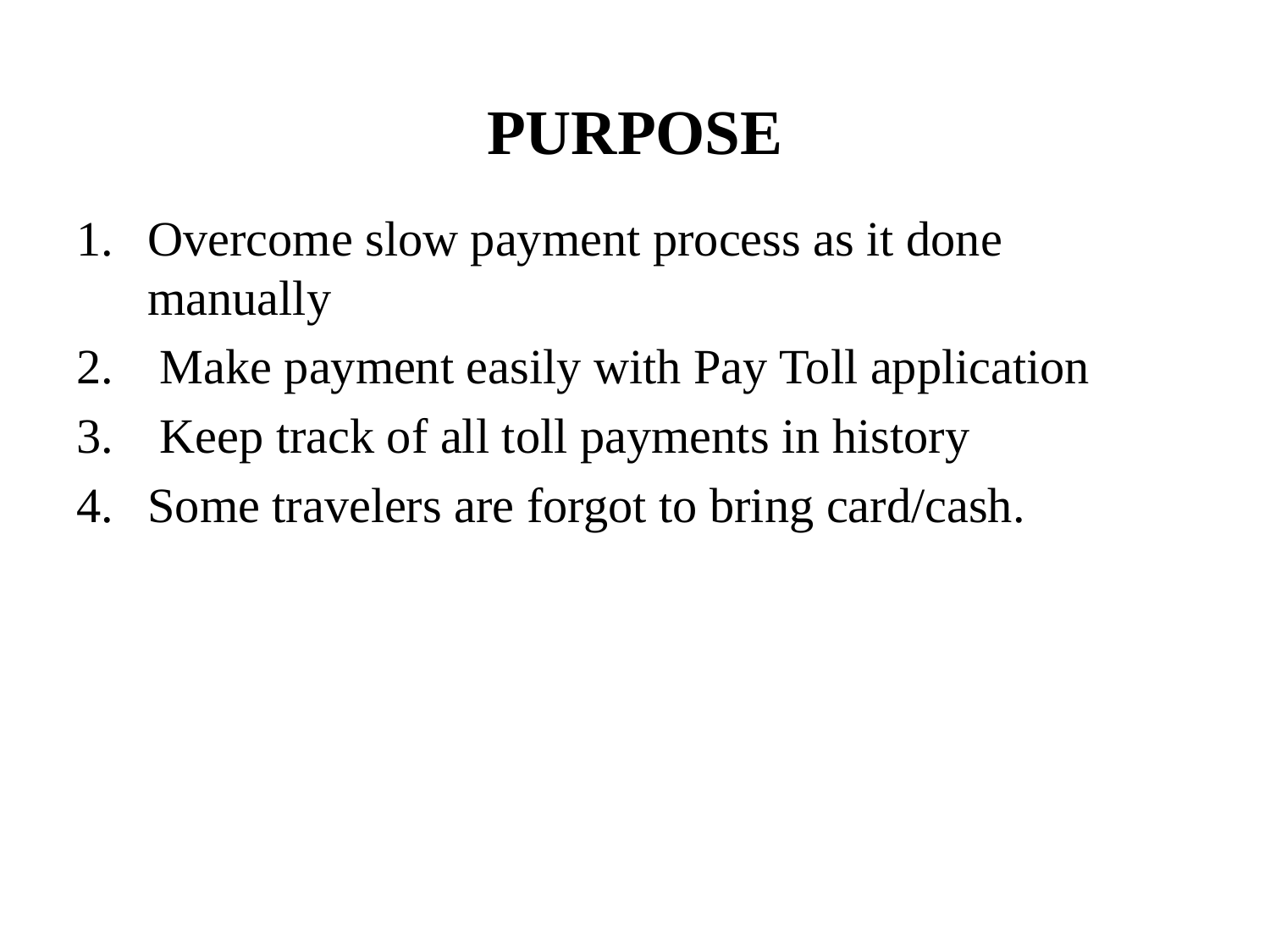

PURPOSE

Overcome slow payment process as it done manually
 Make payment easily with Pay Toll application
 Keep track of all toll payments in history
Some travelers are forgot to bring card/cash.